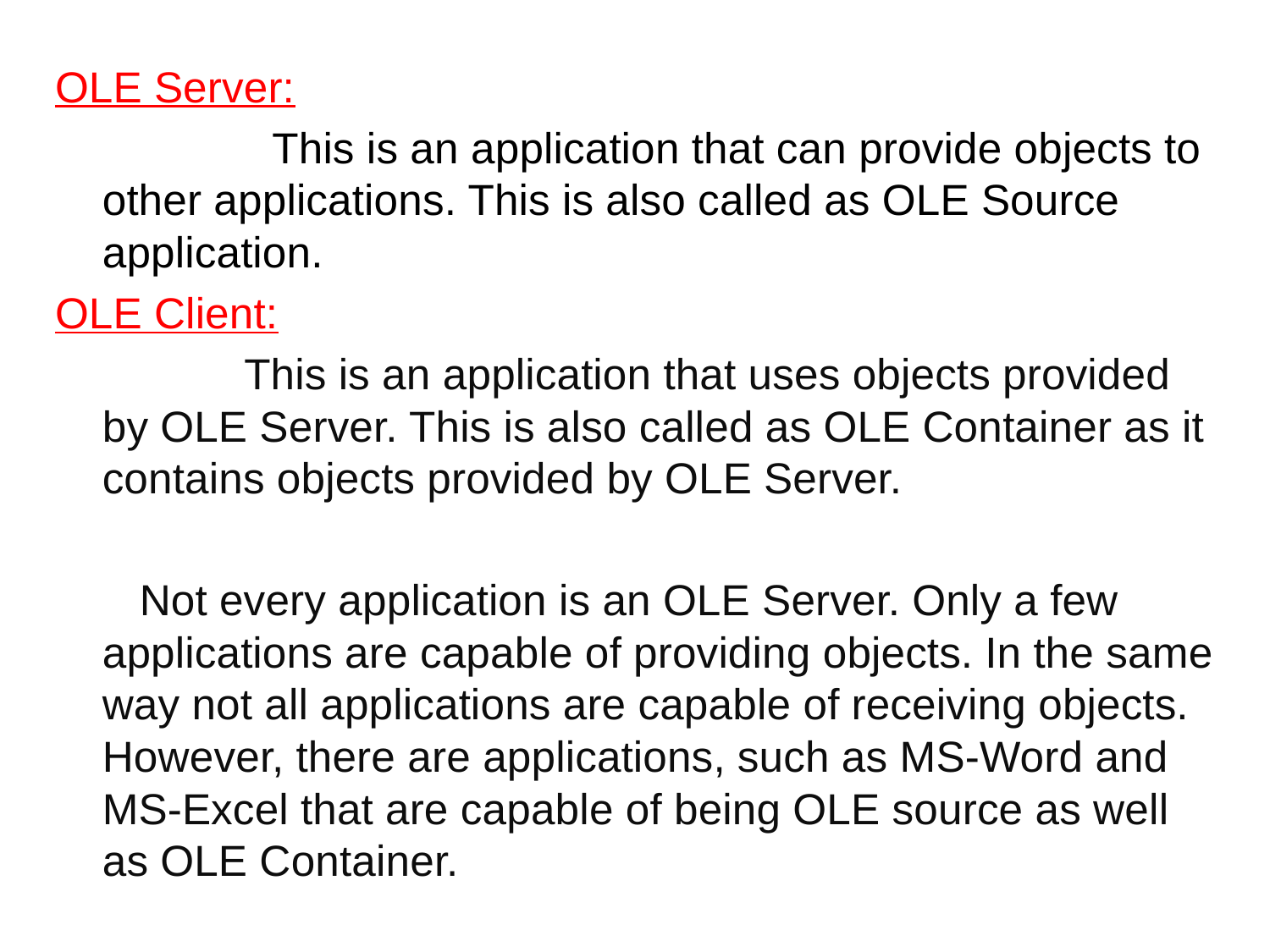

OLE Server:
                  This is an application that can provide objects to other applications. This is also called as OLE Source application.
OLE Client:
                   This is an application that uses objects provided by OLE Server. This is also called as OLE Container as it contains objects provided by OLE Server.

       Not every application is an OLE Server. Only a few applications are capable of providing objects. In the same way not all applications are capable of receiving objects. However, there are applications, such as MS-Word and MS-Excel that are capable of being OLE source as well as OLE Container.